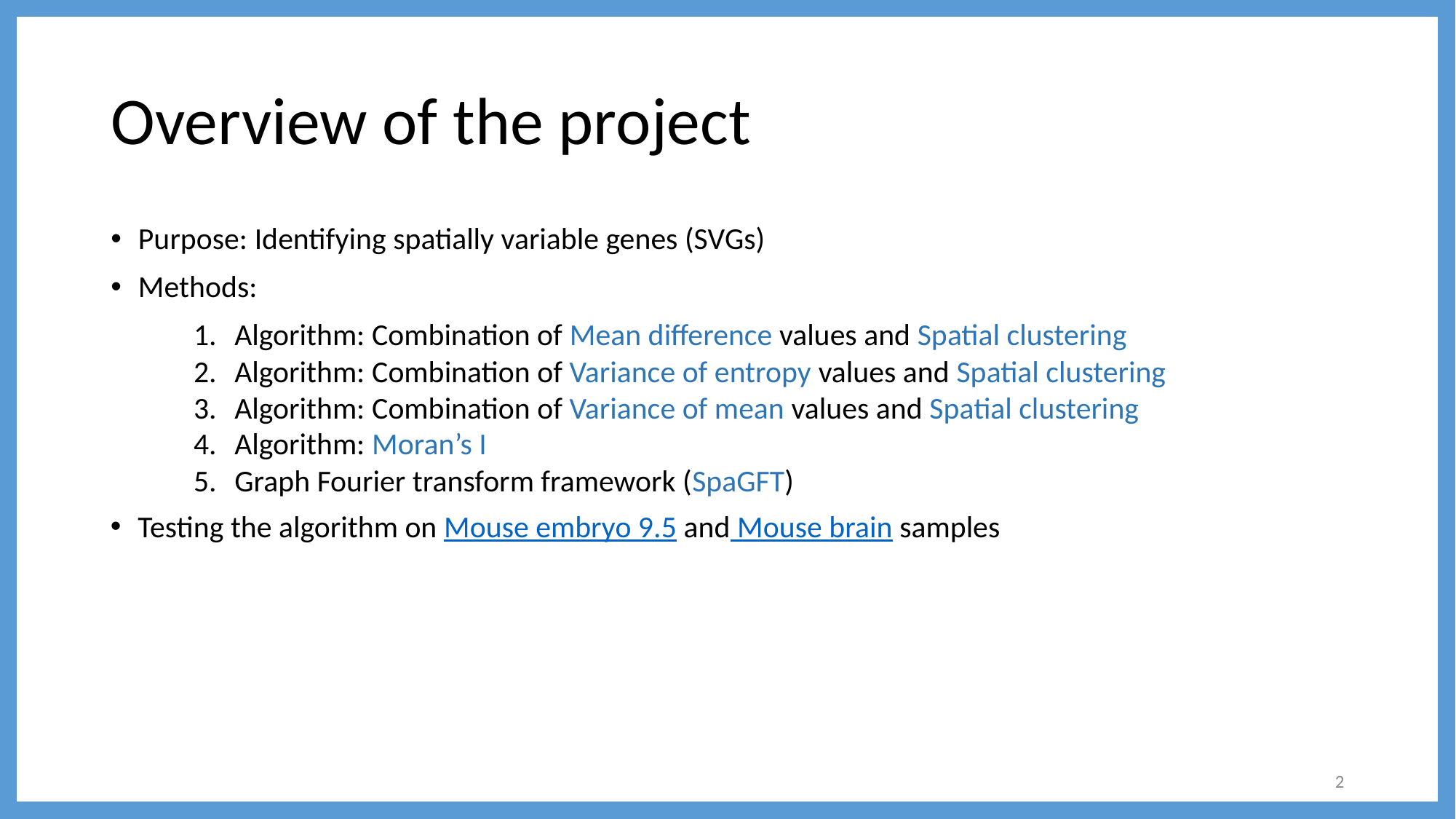

# Overview of the project
Purpose: Identifying spatially variable genes (SVGs)
Methods:

Algorithm: Combination of Mean difference values and Spatial clustering
Algorithm: Combination of Variance of entropy values and Spatial clustering
Algorithm: Combination of Variance of mean values and Spatial clustering
Algorithm: Moran’s I
Graph Fourier transform framework (SpaGFT)
Testing the algorithm on Mouse embryo 9.5 and Mouse brain samples

2